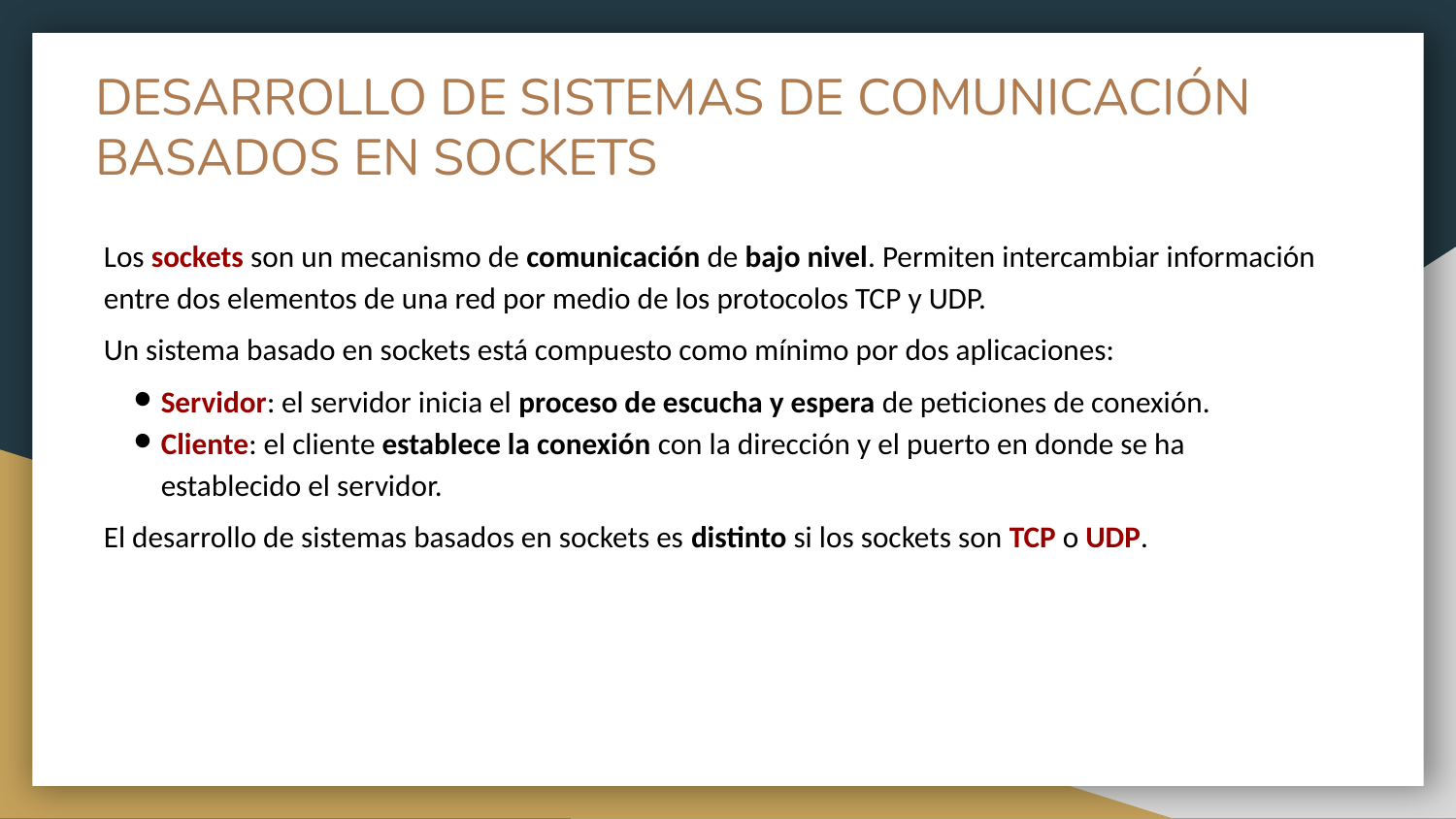

# DESARROLLO DE SISTEMAS DE COMUNICACIÓN BASADOS EN SOCKETS
Los sockets son un mecanismo de comunicación de bajo nivel. Permiten intercambiar información entre dos elementos de una red por medio de los protocolos TCP y UDP.
Un sistema basado en sockets está compuesto como mínimo por dos aplicaciones:
Servidor: el servidor inicia el proceso de escucha y espera de peticiones de conexión.
Cliente: el cliente establece la conexión con la dirección y el puerto en donde se ha establecido el servidor.
El desarrollo de sistemas basados en sockets es distinto si los sockets son TCP o UDP.